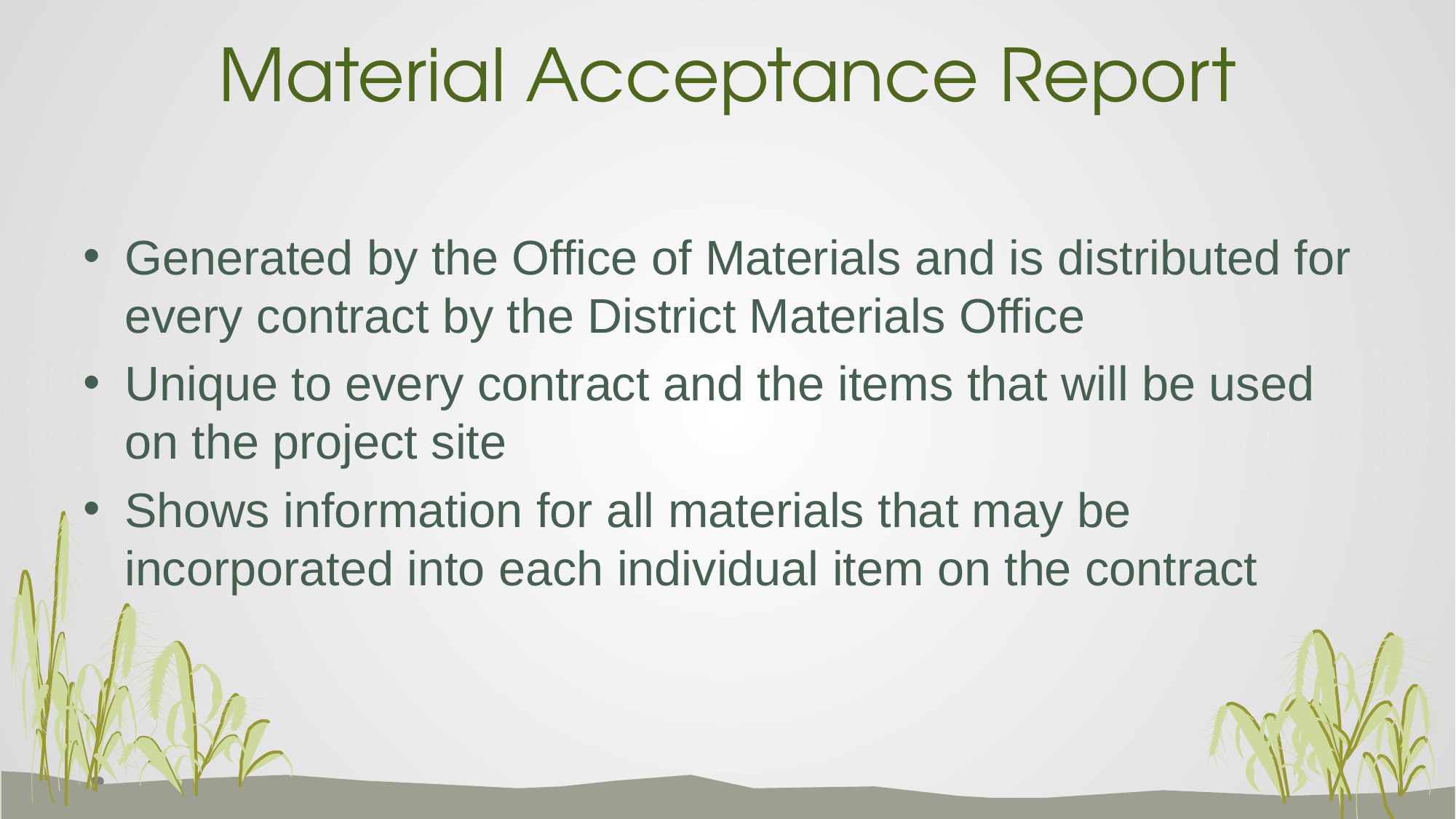

# Material Acceptance Report
Generated by the Office of Materials and is distributed for every contract by the District Materials Office
Unique to every contract and the items that will be used on the project site
Shows information for all materials that may be incorporated into each individual item on the contract